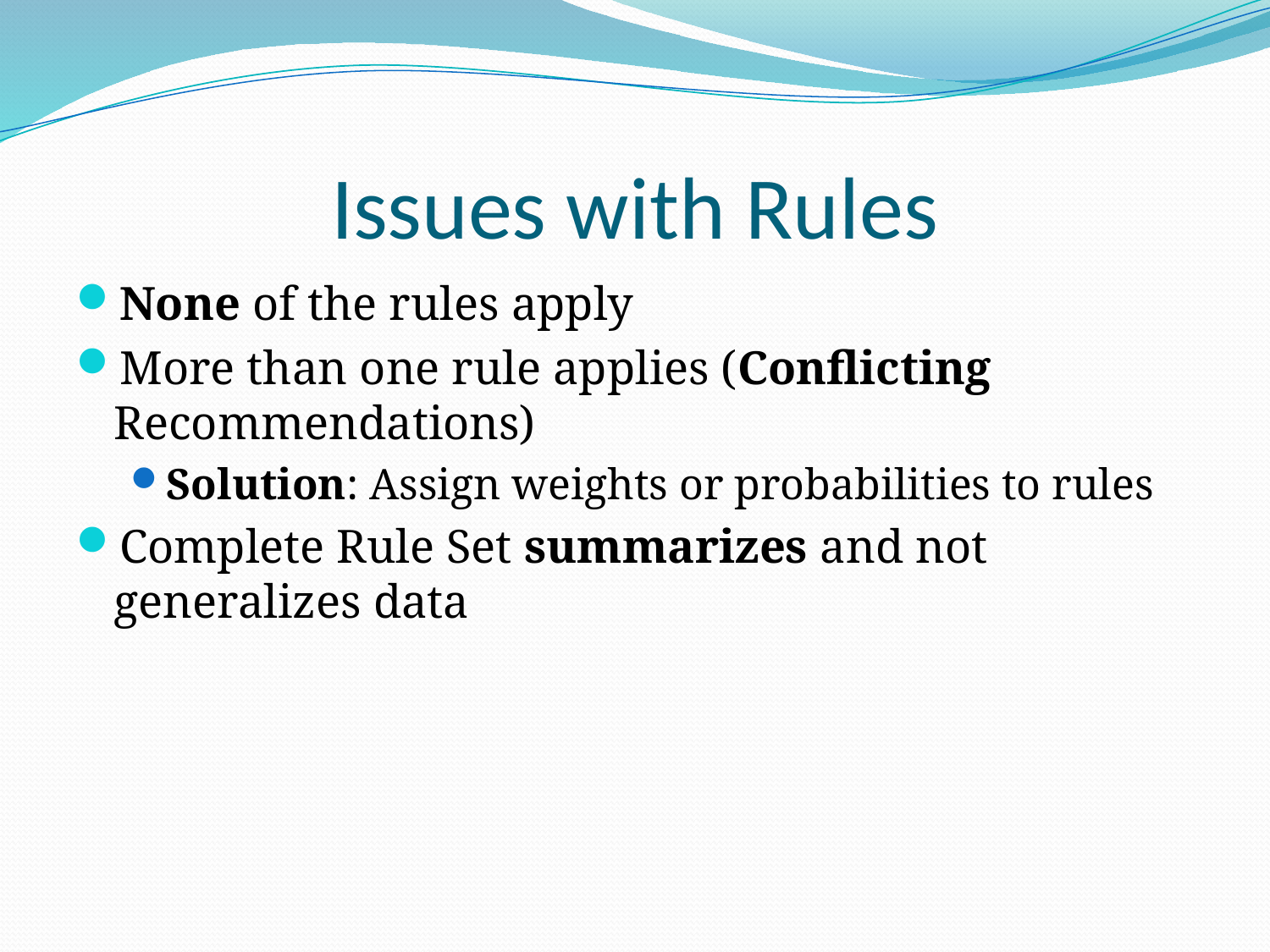

# Issues with Rules
None of the rules apply
More than one rule applies (Conflicting Recommendations)
Solution: Assign weights or probabilities to rules
Complete Rule Set summarizes and not generalizes data